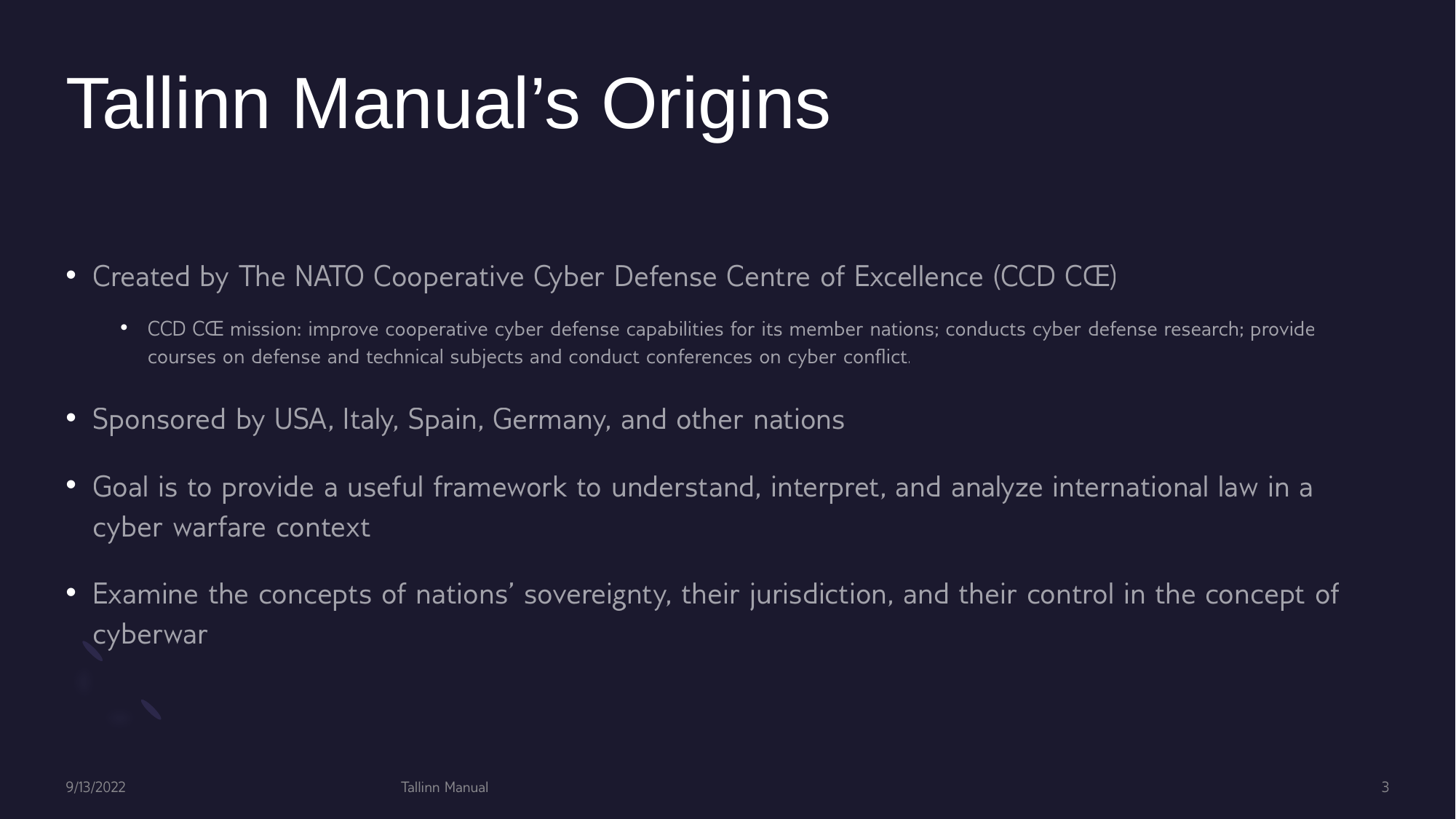

# Tallinn Manual’s Origins
Created by The NATO Cooperative Cyber Defense Centre of Excellence (CCD COE)
CCD COE mission: improve cooperative cyber defense capabilities for its member nations; conducts cyber defense research; provide courses on defense and technical subjects and conduct conferences on cyber conflict.
Sponsored by USA, Italy, Spain, Germany, and other nations
Goal is to provide a useful framework to understand, interpret, and analyze international law in a cyber warfare context
Examine the concepts of nations’ sovereignty, their jurisdiction, and their control in the concept of cyberwar

9/13/2022
Tallinn Manual
3